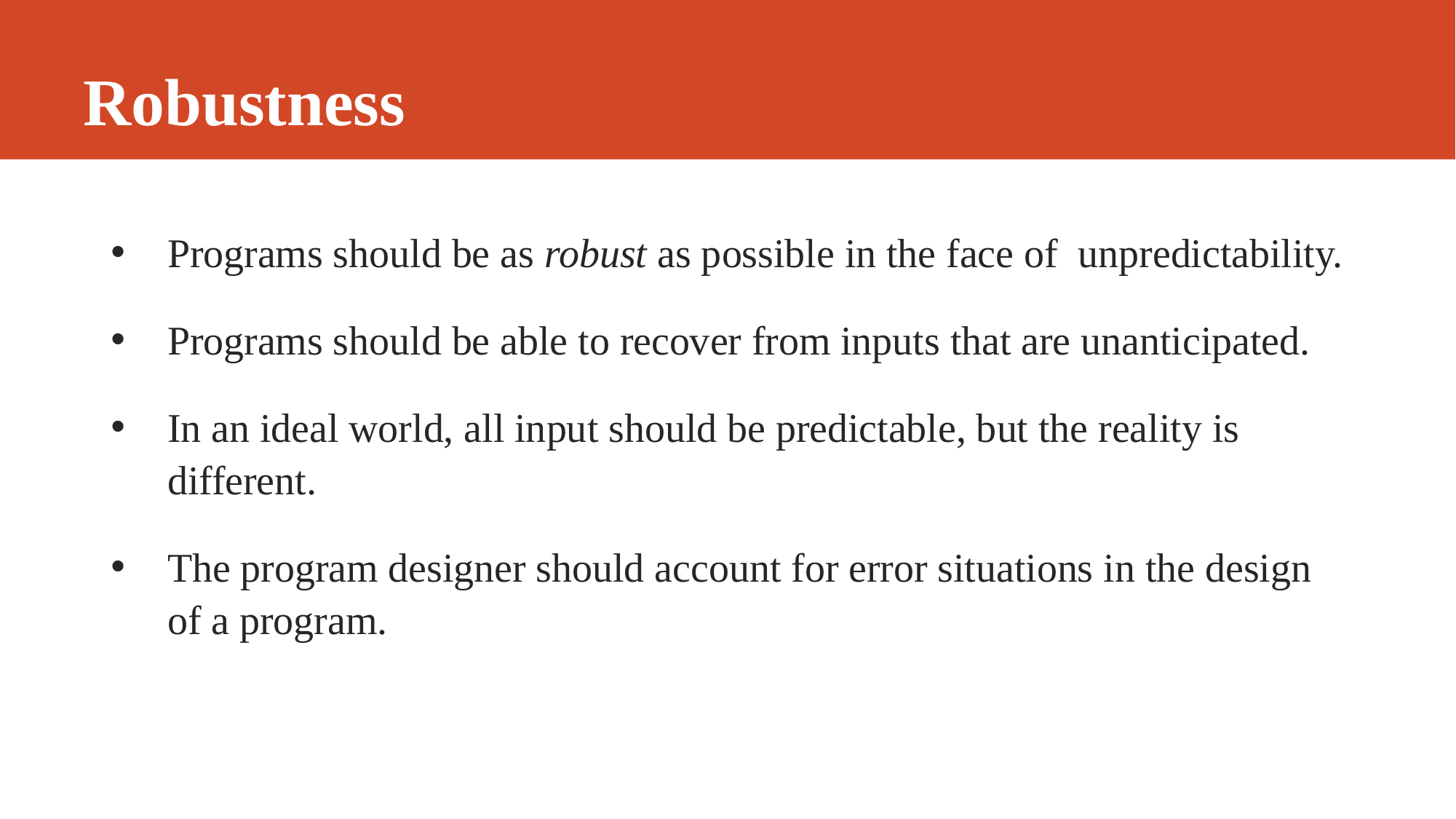

# Robustness
Programs should be as robust as possible in the face of  unpredictability.
Programs should be able to recover from inputs that are unanticipated.
In an ideal world, all input should be predictable, but the reality is different.
The program designer should account for error situations in the design of a program.